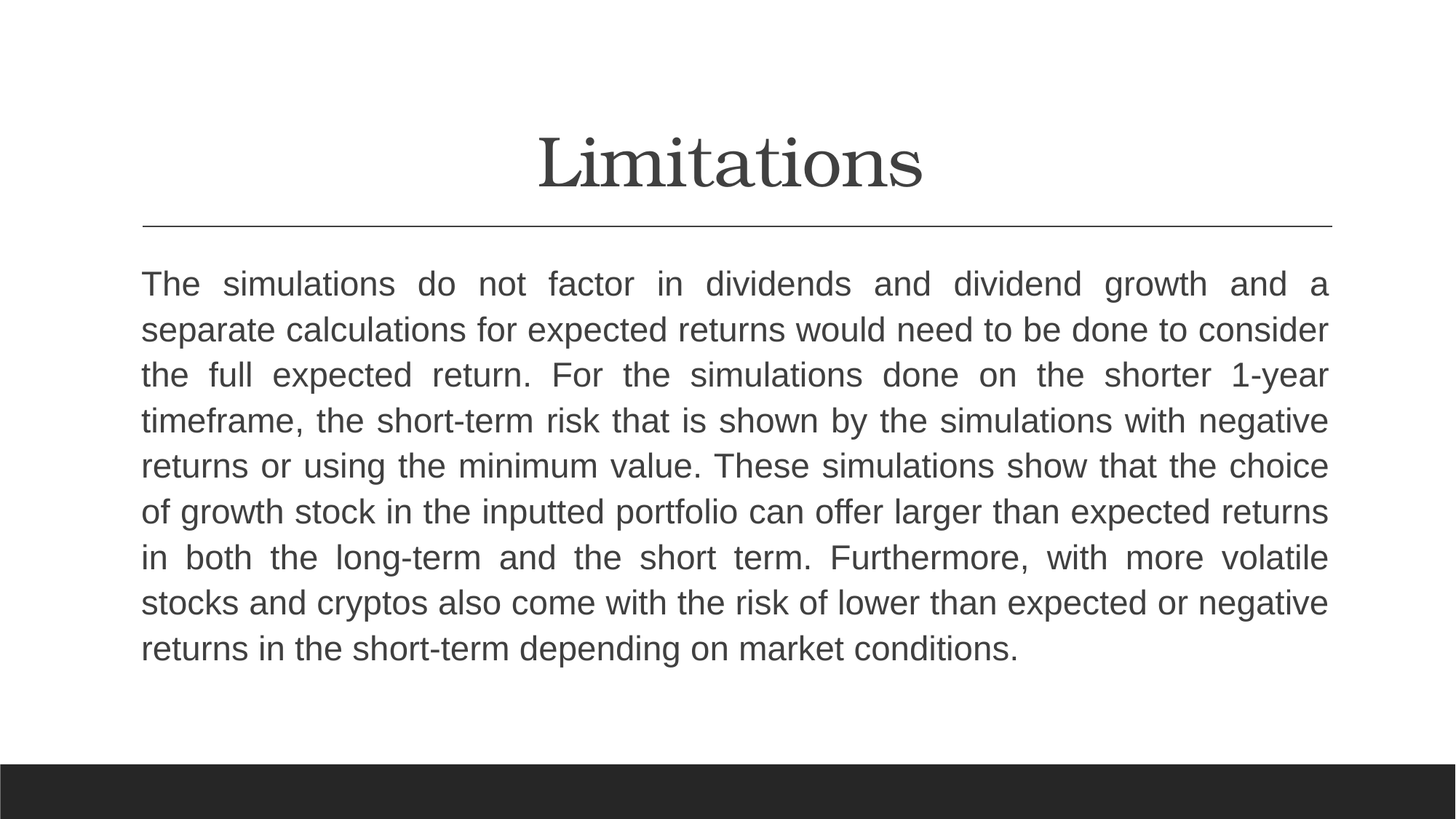

# Limitations
The simulations do not factor in dividends and dividend growth and a separate calculations for expected returns would need to be done to consider the full expected return. For the simulations done on the shorter 1-year timeframe, the short-term risk that is shown by the simulations with negative returns or using the minimum value. These simulations show that the choice of growth stock in the inputted portfolio can offer larger than expected returns in both the long-term and the short term. Furthermore, with more volatile stocks and cryptos also come with the risk of lower than expected or negative returns in the short-term depending on market conditions.